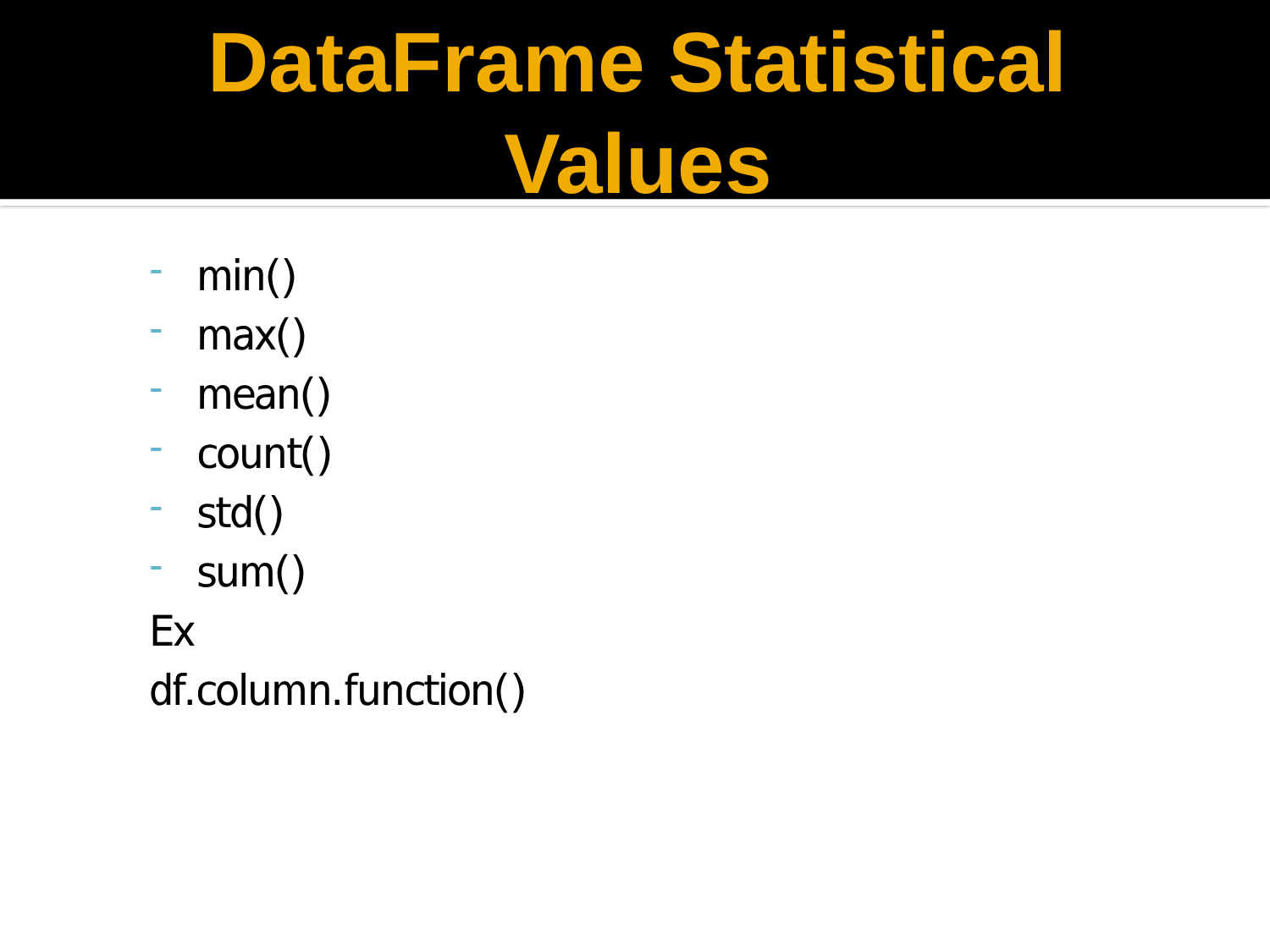

# DataFrame Statistical Values
min()
max()
mean()
count()
std()
sum()
Ex
df.column.function()